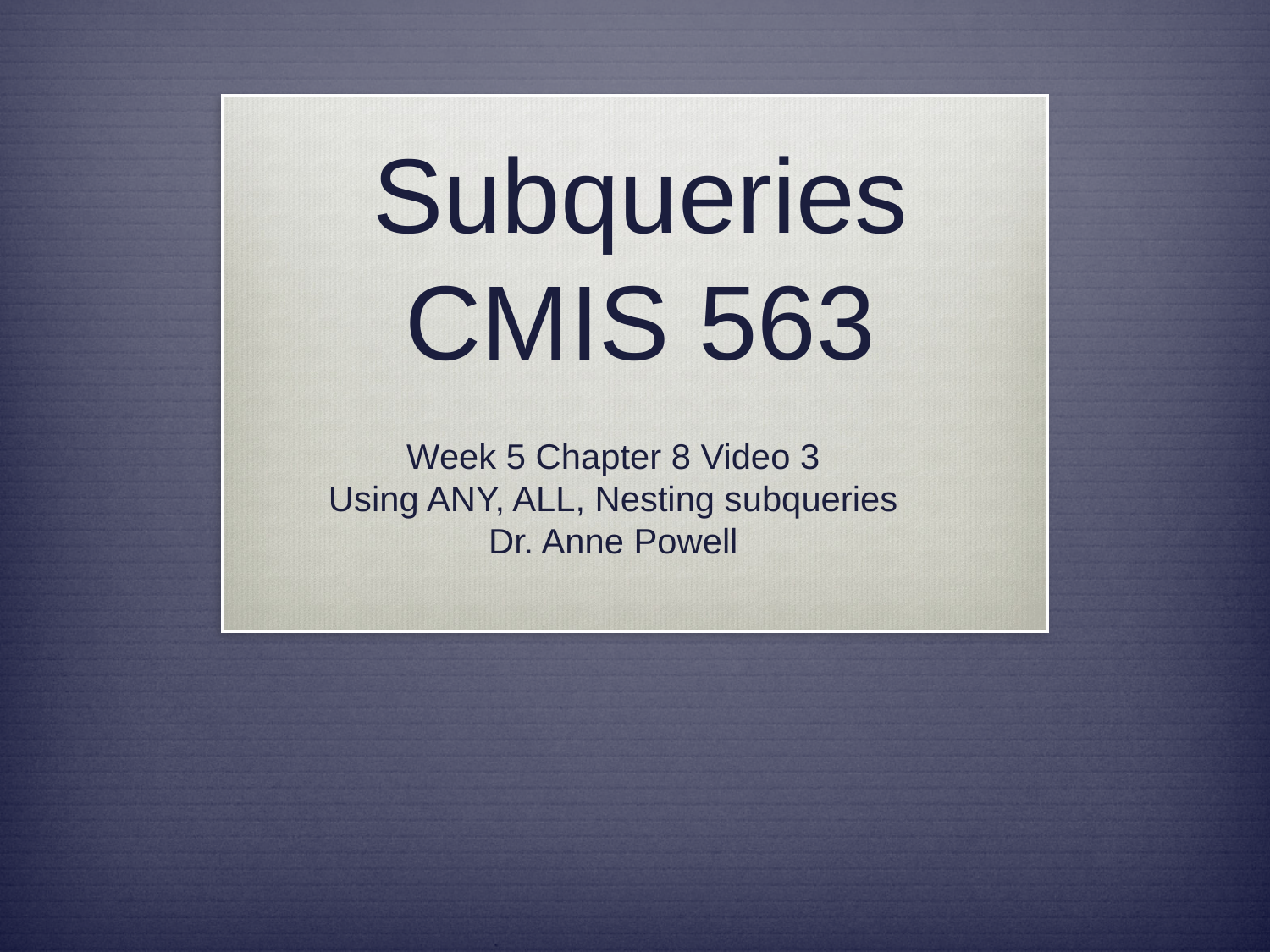

# Subqueries CMIS 563
Week 5 Chapter 8 Video 3
Using ANY, ALL, Nesting subqueries
Dr. Anne Powell